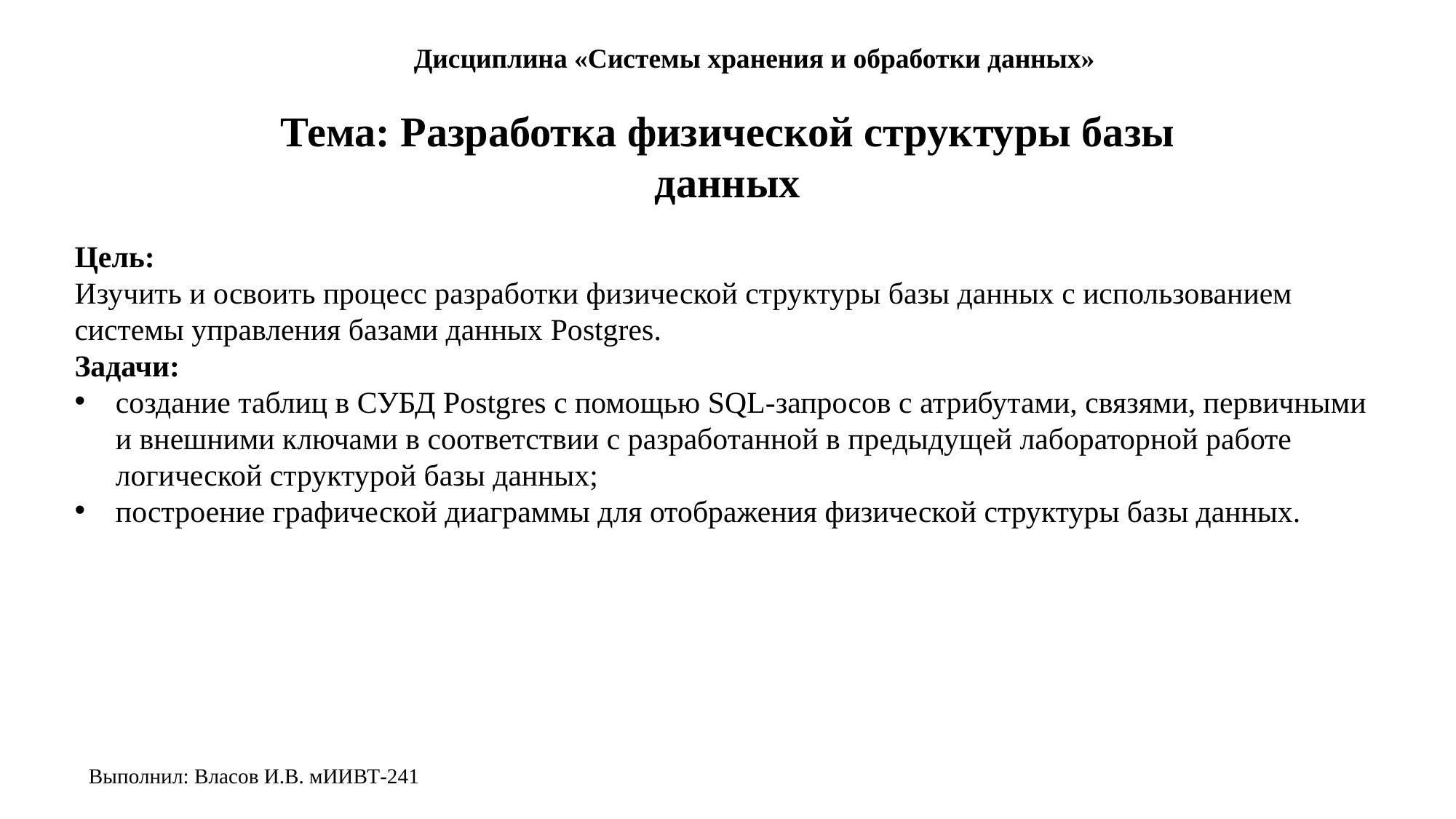

Дисциплина «Системы хранения и обработки данных»
# Тема: Разработка физической структуры базы данных
Цель:
Изучить и освоить процесс разработки физической структуры базы данных с использованием системы управления базами данных Postgres.
Задачи:
создание таблиц в СУБД Postgres с помощью SQL-запросов с атрибутами, связями, первичными и внешними ключами в соответствии с разработанной в предыдущей лабораторной работе логической структурой базы данных;
построение графической диаграммы для отображения физической структуры базы данных.

Выполнил: Власов И.В. мИИВТ-241